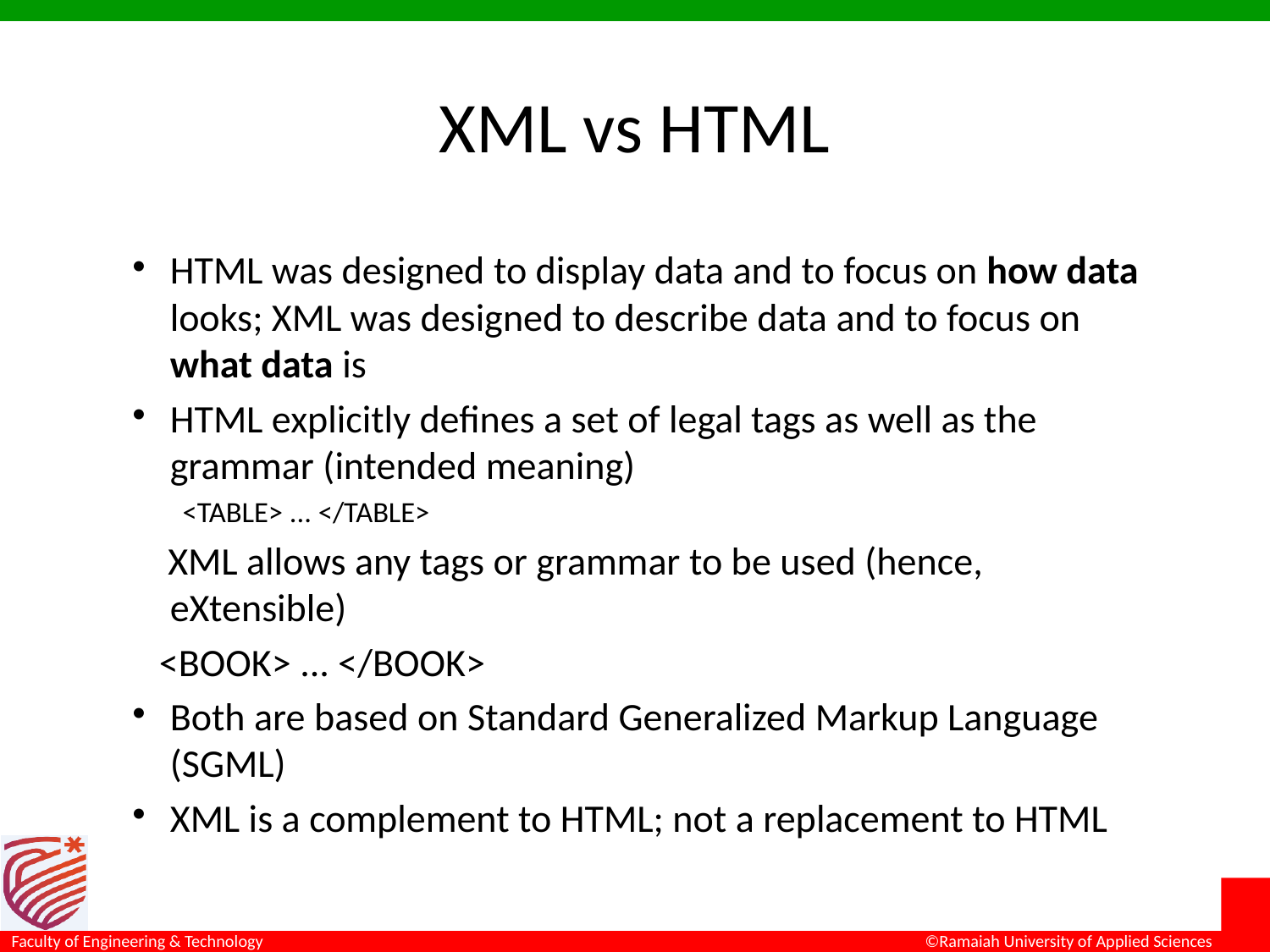

# XML vs HTML
HTML was designed to display data and to focus on how data looks; XML was designed to describe data and to focus on what data is
HTML explicitly defines a set of legal tags as well as the grammar (intended meaning)
<TABLE> ... </TABLE>
    XML allows any tags or grammar to be used (hence, eXtensible)
   <BOOK> ... </BOOK>
Both are based on Standard Generalized Markup Language (SGML)
XML is a complement to HTML; not a replacement to HTML